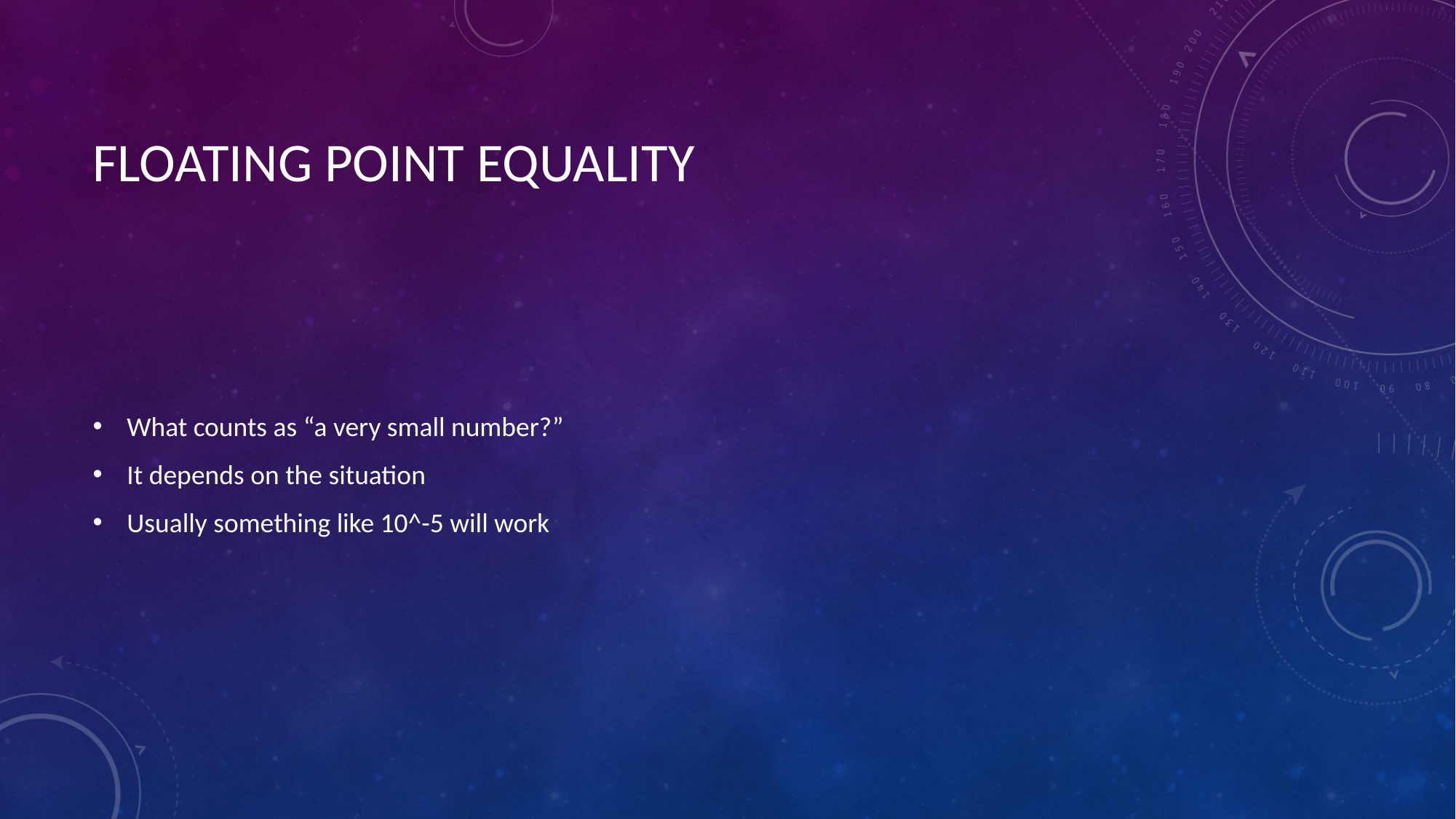

# Floating Point Equality
What counts as “a very small number?”
It depends on the situation
Usually something like 10^-5 will work